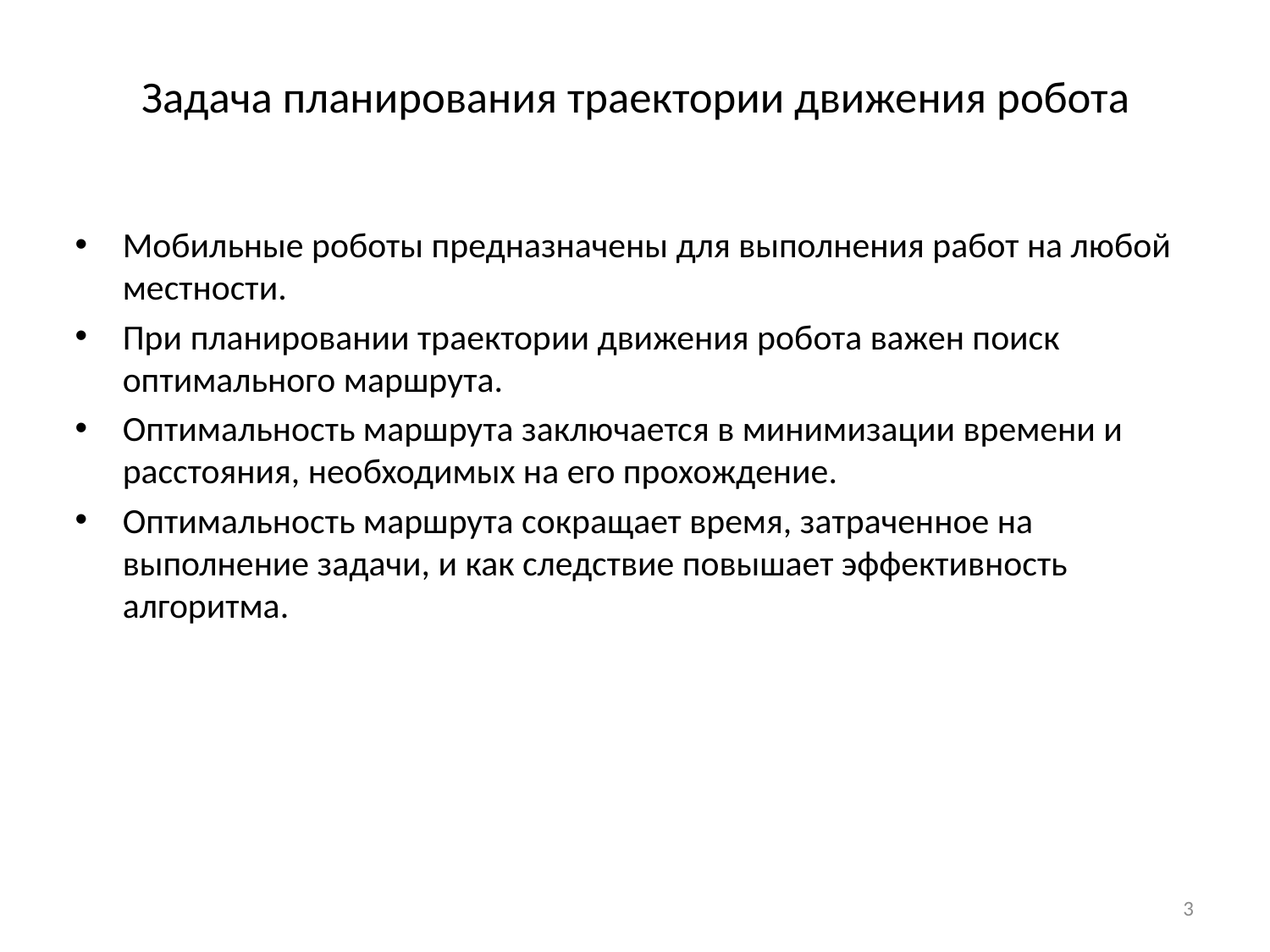

# Задача планирования траектории движения робота
Мобильные роботы предназначены для выполнения работ на любой местности.
При планировании траектории движения робота важен поиск оптимального маршрута.
Оптимальность маршрута заключается в минимизации времени и расстояния, необходимых на его прохождение.
Оптимальность маршрута сокращает время, затраченное на выполнение задачи, и как следствие повышает эффективность алгоритма.

3